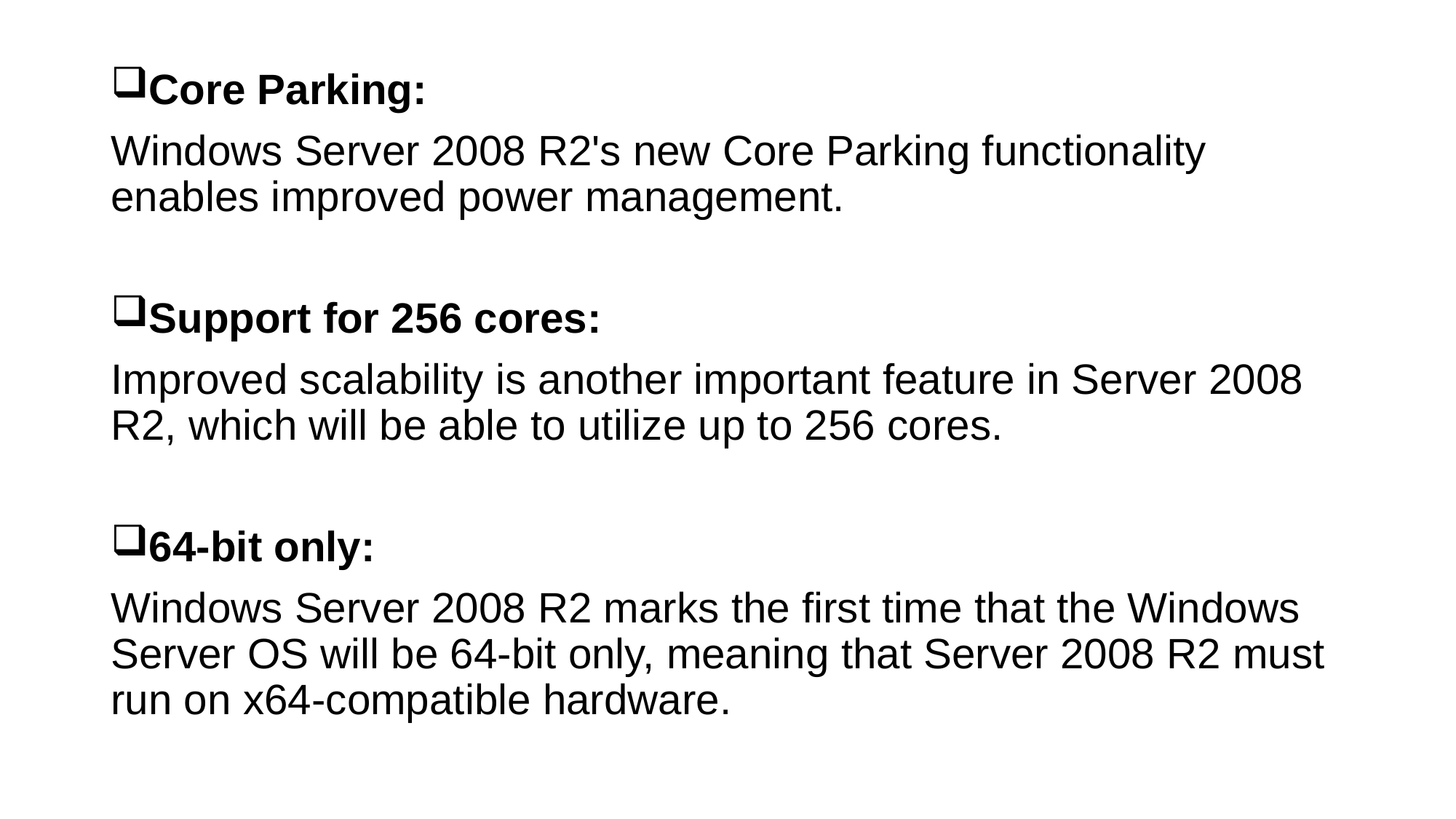

Core Parking:
Windows Server 2008 R2's new Core Parking functionality enables improved power management.

Support for 256 cores:
Improved scalability is another important feature in Server 2008 R2, which will be able to utilize up to 256 cores.

64-bit only:
Windows Server 2008 R2 marks the first time that the Windows Server OS will be 64-bit only, meaning that Server 2008 R2 must run on x64-compatible hardware.